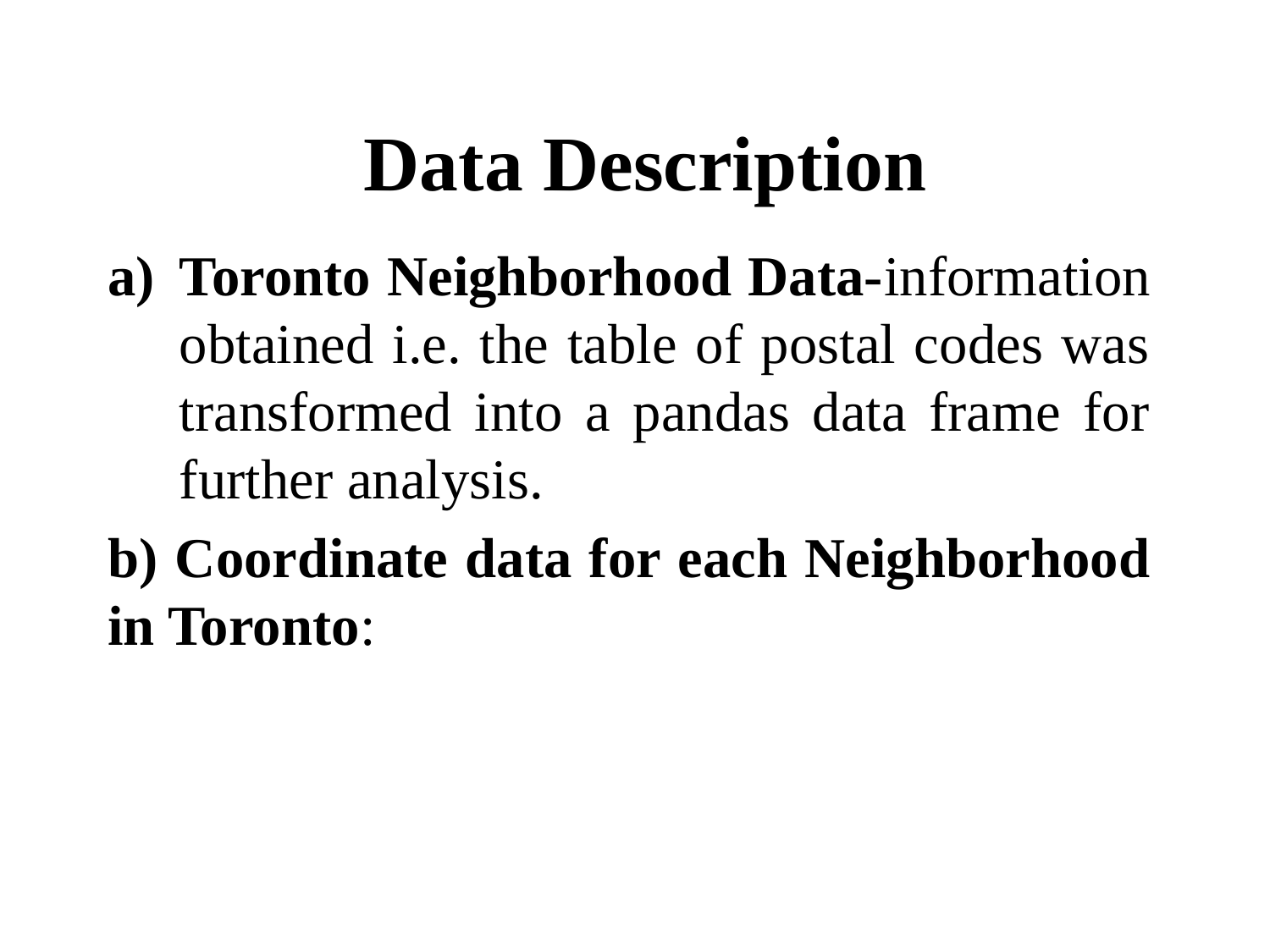

# Data Description
Toronto Neighborhood Data-information obtained i.e. the table of postal codes was transformed into a pandas data frame for further analysis.
b) Coordinate data for each Neighborhood in Toronto: